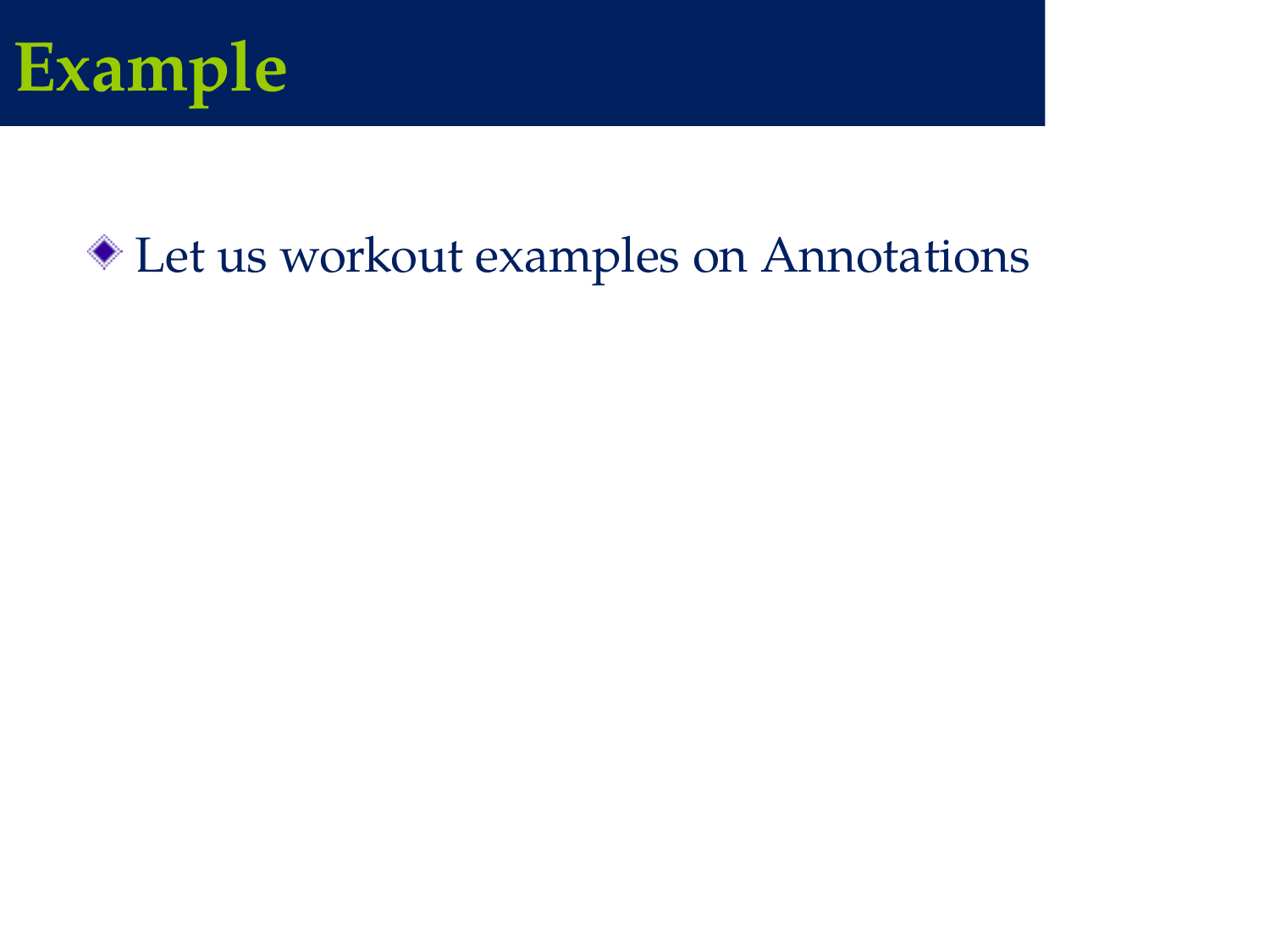

# Example
Let us workout examples on Annotations